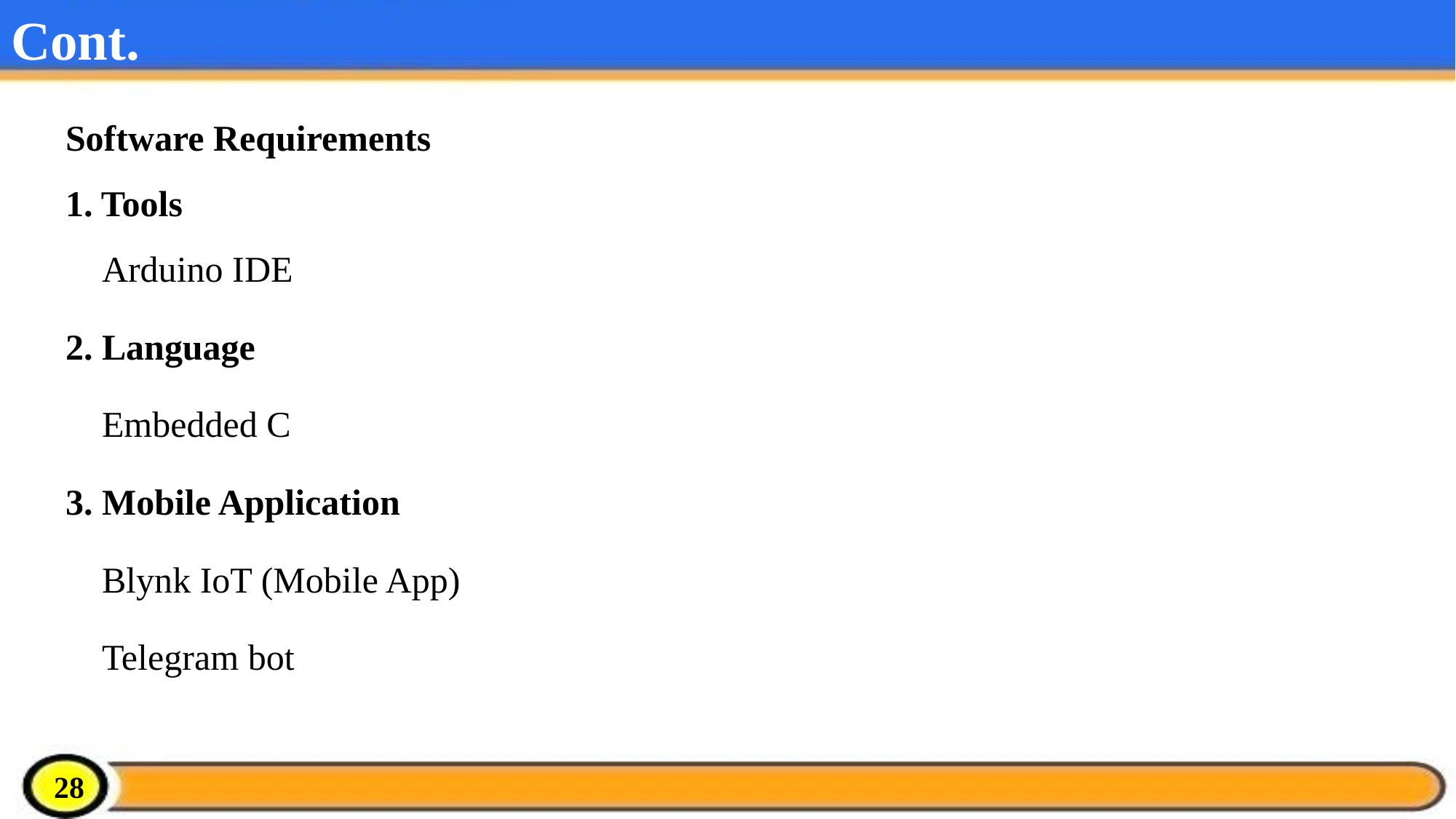

# Cont.
Software Requirements
1. Tools
    Arduino IDE
2. Language
    Embedded C
3. Mobile Application
    Blynk IoT (Mobile App)
    Telegram bot
28